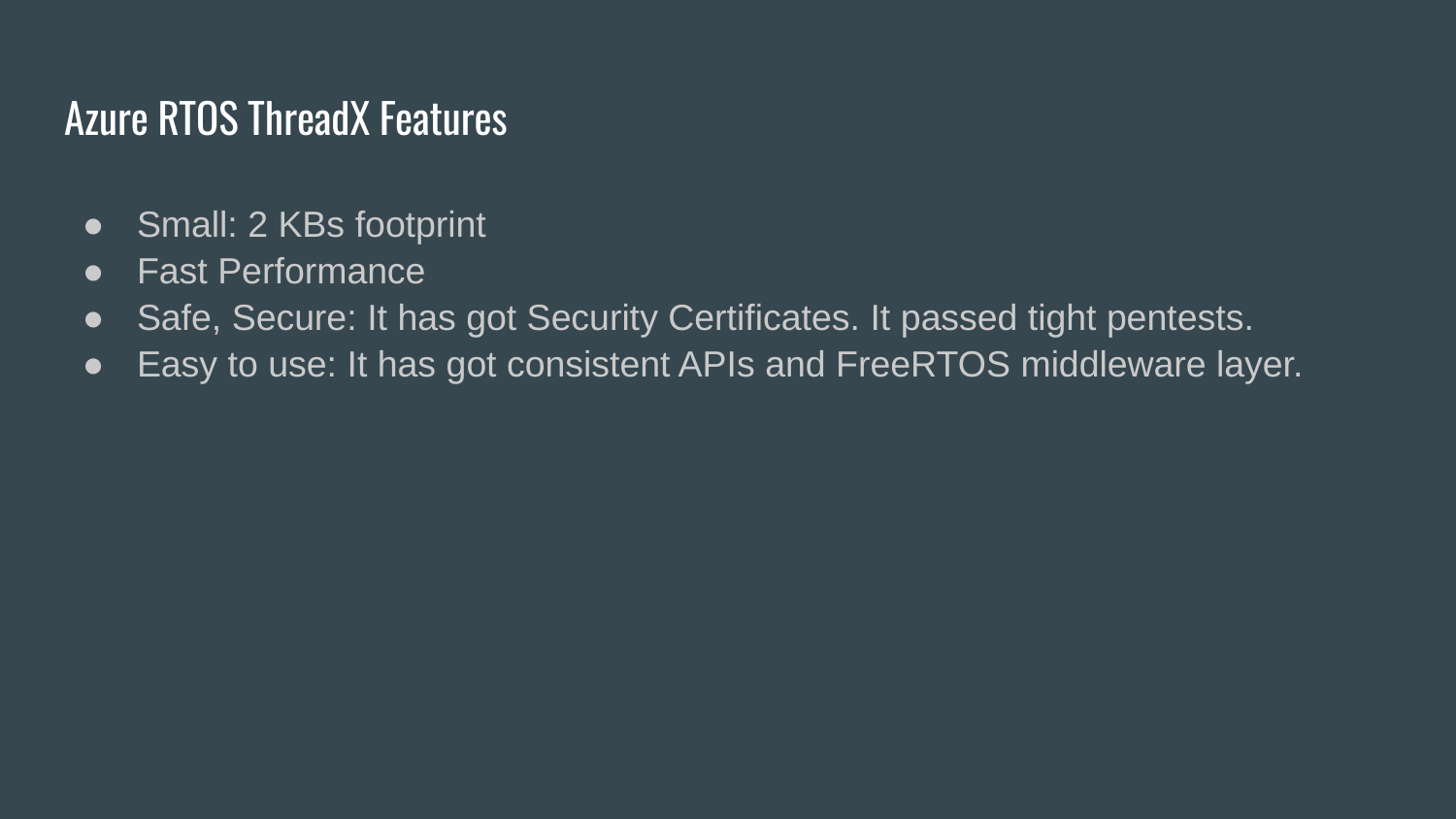

# Azure RTOS ThreadX Features
Small: 2 KBs footprint
Fast Performance
Safe, Secure: It has got Security Certificates. It passed tight pentests.
Easy to use: It has got consistent APIs and FreeRTOS middleware layer.